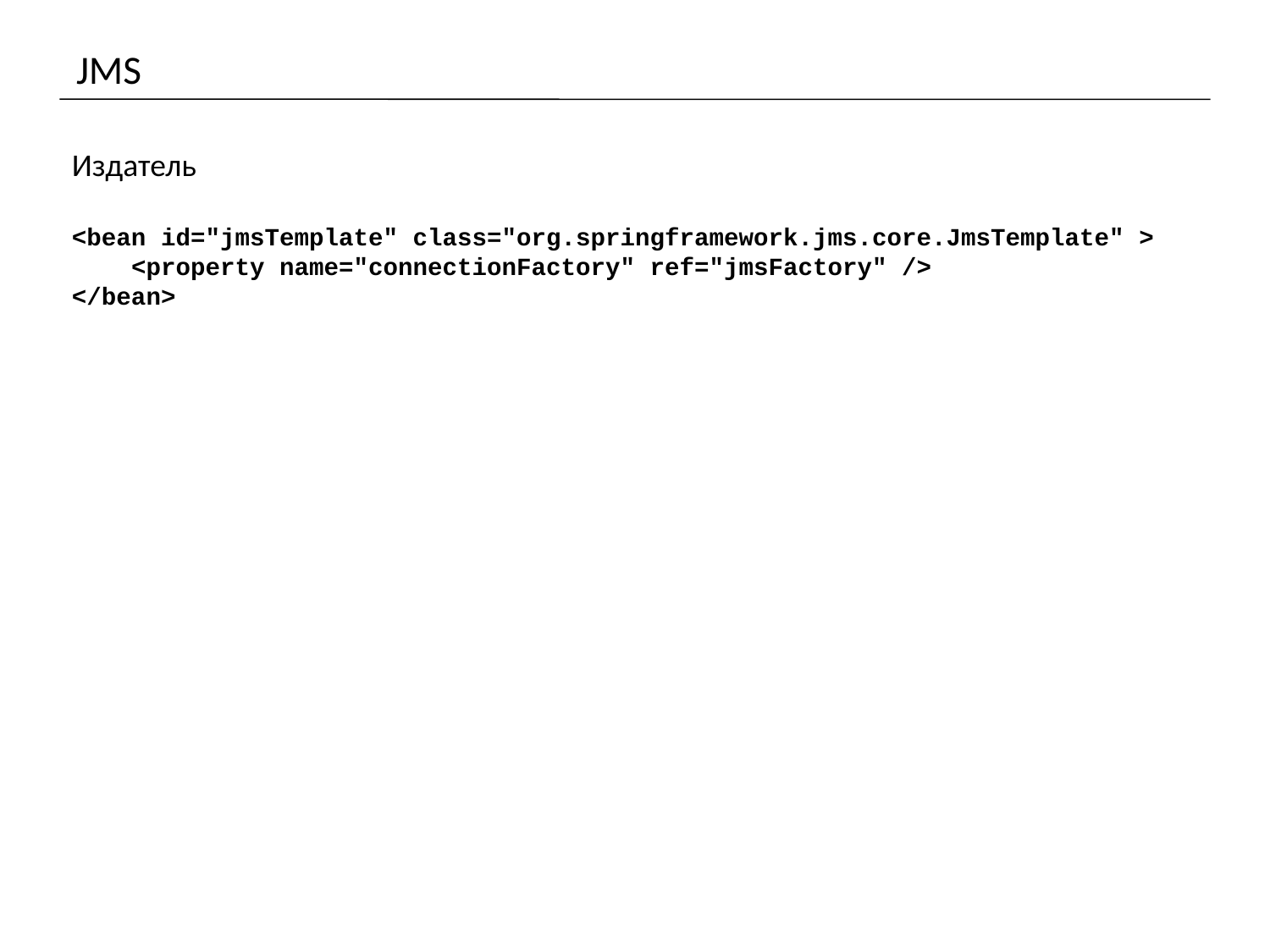

# JMS
Издатель

<bean id="jmsTemplate" class="org.springframework.jms.core.JmsTemplate" >
    <property name="connectionFactory" ref="jmsFactory" />
</bean>